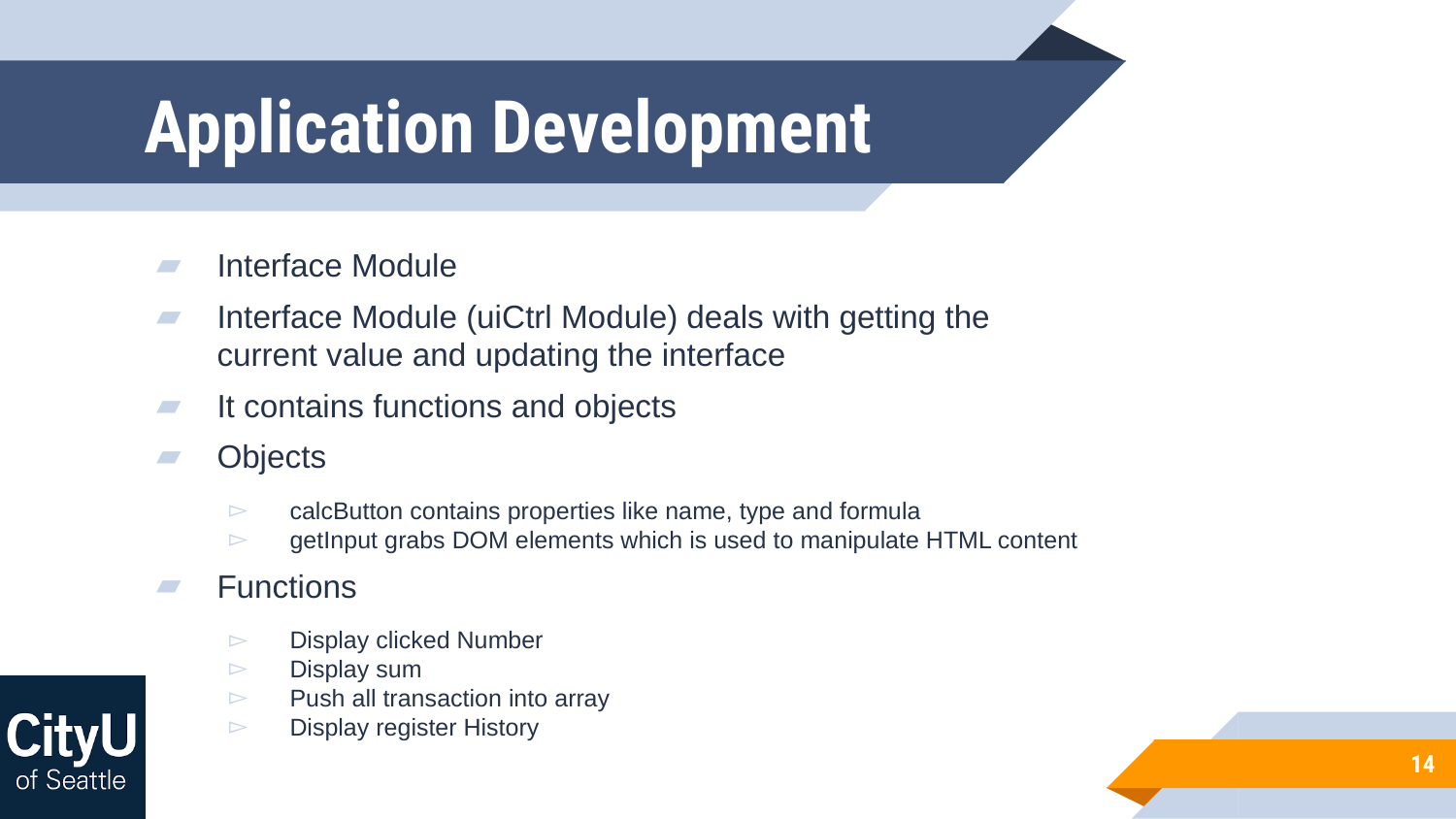

# Application Development
Interface Module
Interface Module (uiCtrl Module) deals with getting the current value and updating the interface
It contains functions and objects
Objects
calcButton contains properties like name, type and formula
getInput grabs DOM elements which is used to manipulate HTML content
Functions
Display clicked Number
Display sum
Push all transaction into array
Display register History
14